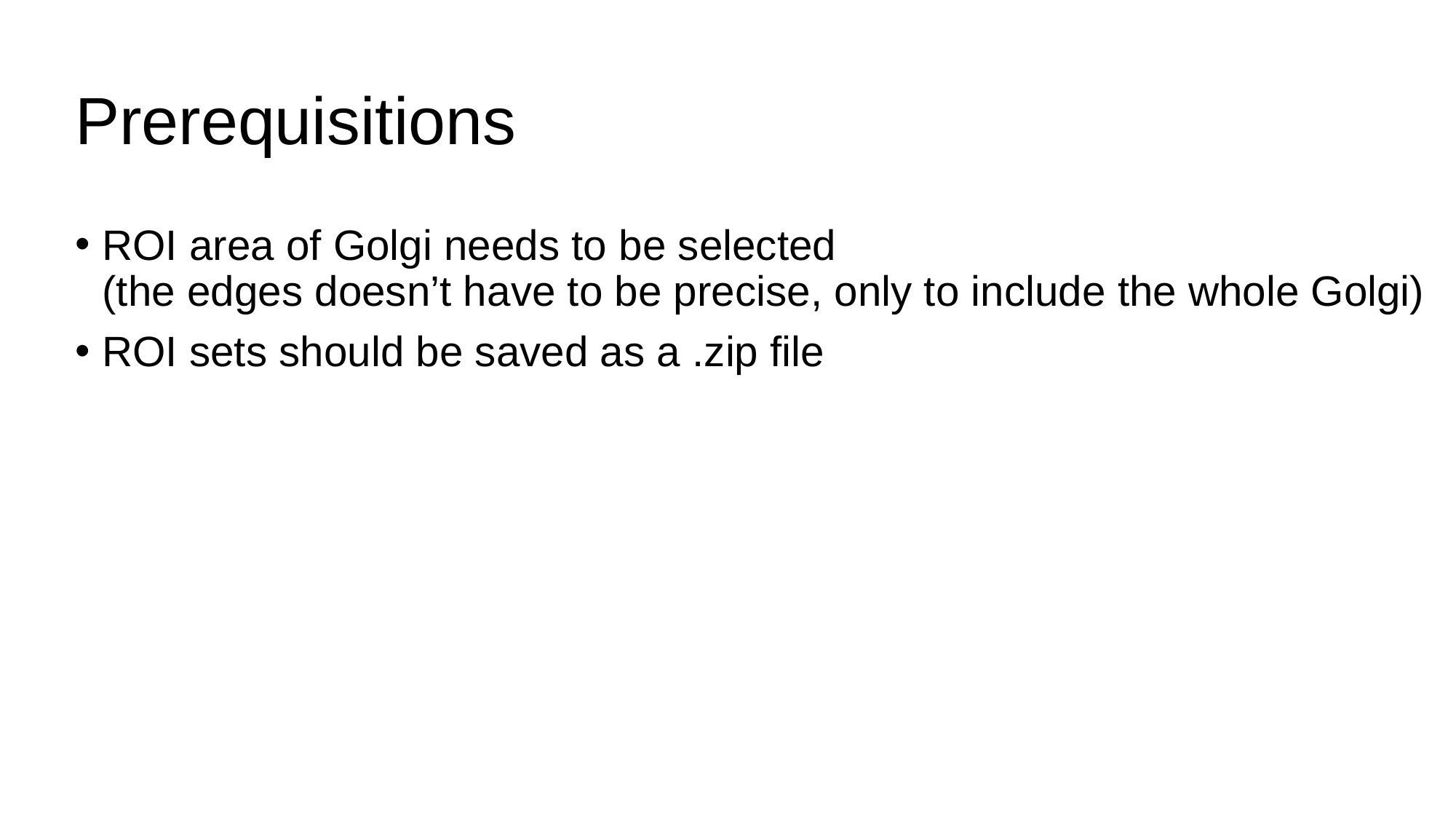

# Prerequisitions
ROI area of Golgi needs to be selected
(the edges doesn’t have to be precise, only to include the whole Golgi)
ROI sets should be saved as a .zip file